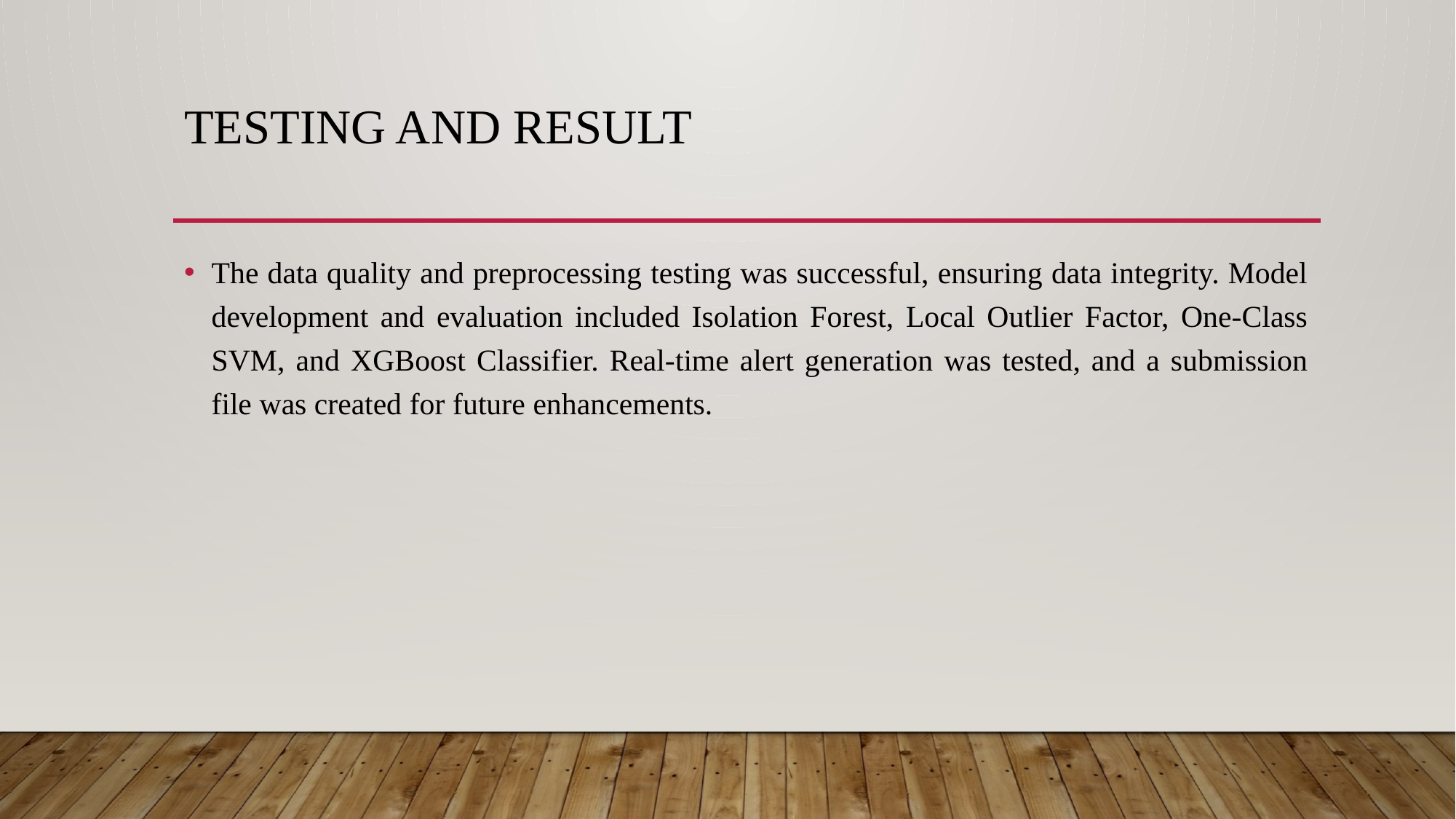

# Testing and result
The data quality and preprocessing testing was successful, ensuring data integrity. Model development and evaluation included Isolation Forest, Local Outlier Factor, One-Class SVM, and XGBoost Classifier. Real-time alert generation was tested, and a submission file was created for future enhancements.